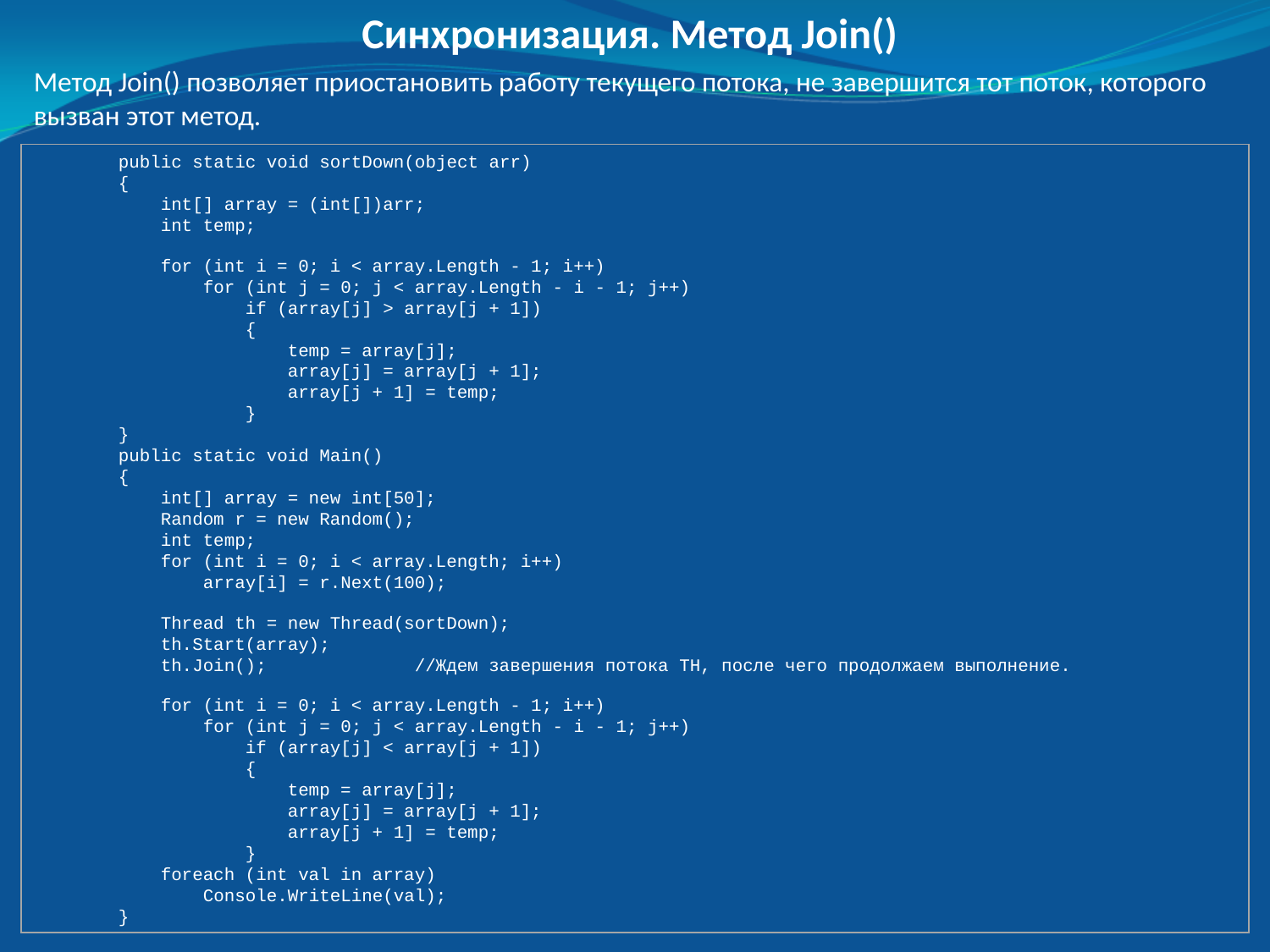

Синхронизация. Метод Join()
Метод Join() позволяет приостановить работу текущего потока, не завершится тот поток, которого вызван этот метод.
        public static void sortDown(object arr)
        {
            int[] array = (int[])arr;
            int temp;

            for (int i = 0; i < array.Length - 1; i++)
                for (int j = 0; j < array.Length - i - 1; j++)
                    if (array[j] > array[j + 1])
                    {
                        temp = array[j];
                        array[j] = array[j + 1];
                        array[j + 1] = temp;
                    }
        }
        public static void Main()
        {
            int[] array = new int[50];
            Random r = new Random();
            int temp;
            for (int i = 0; i < array.Length; i++)
                array[i] = r.Next(100);

            Thread th = new Thread(sortDown);
            th.Start(array);
            th.Join();		//Ждем завершения потока TH, после чего продолжаем выполнение.

            for (int i = 0; i < array.Length - 1; i++)
                for (int j = 0; j < array.Length - i - 1; j++)
                    if (array[j] < array[j + 1])
                    {
                        temp = array[j];
                        array[j] = array[j + 1];
                        array[j + 1] = temp;
                    }
            foreach (int val in array)
                Console.WriteLine(val);
        }